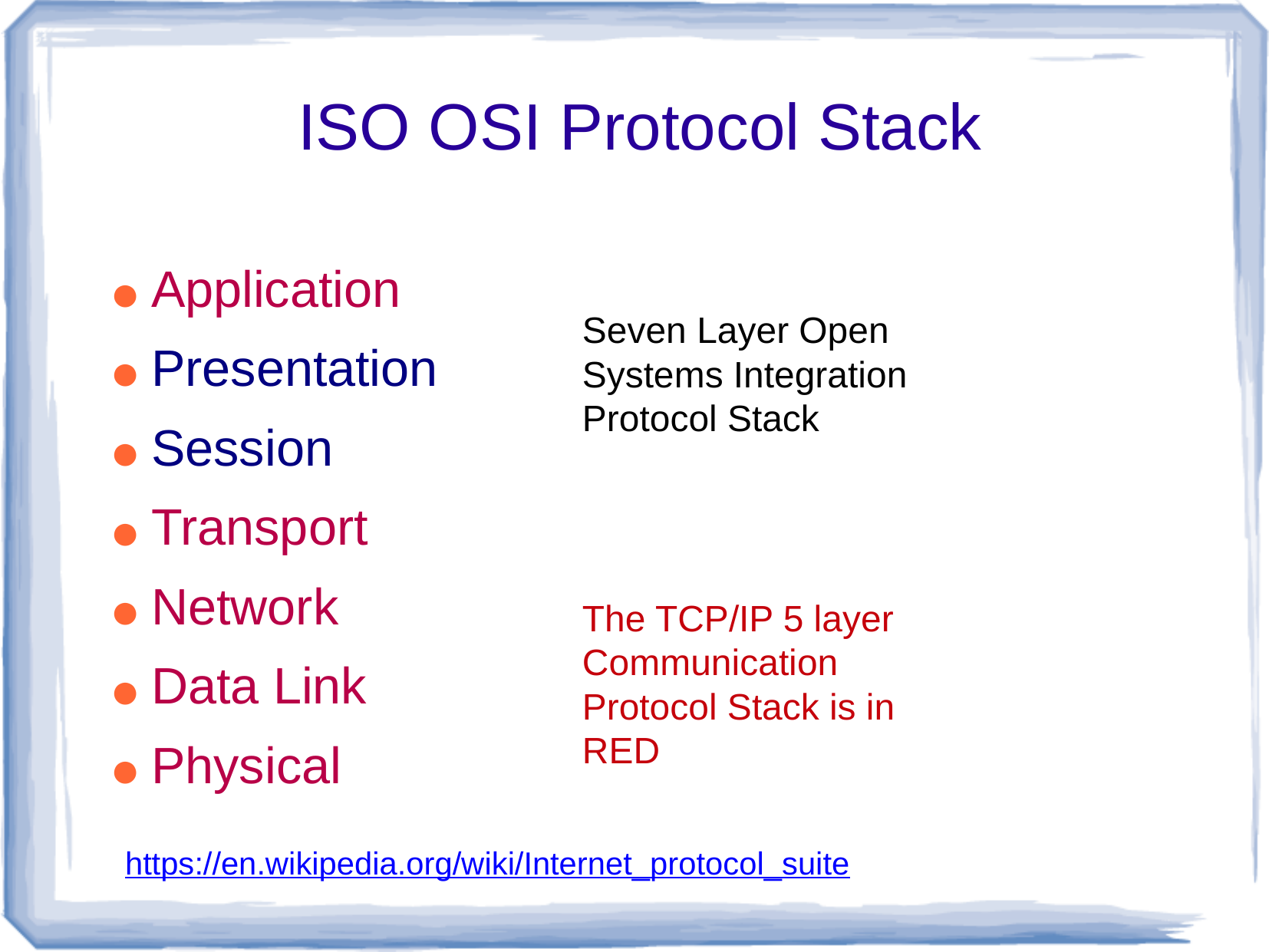

# ISO OSI Protocol Stack
Application
Presentation
Session
Transport
Network
Data Link
Physical
Seven Layer Open Systems Integration Protocol Stack
The TCP/IP 5 layer Communication Protocol Stack is in RED
https://en.wikipedia.org/wiki/Internet_protocol_suite